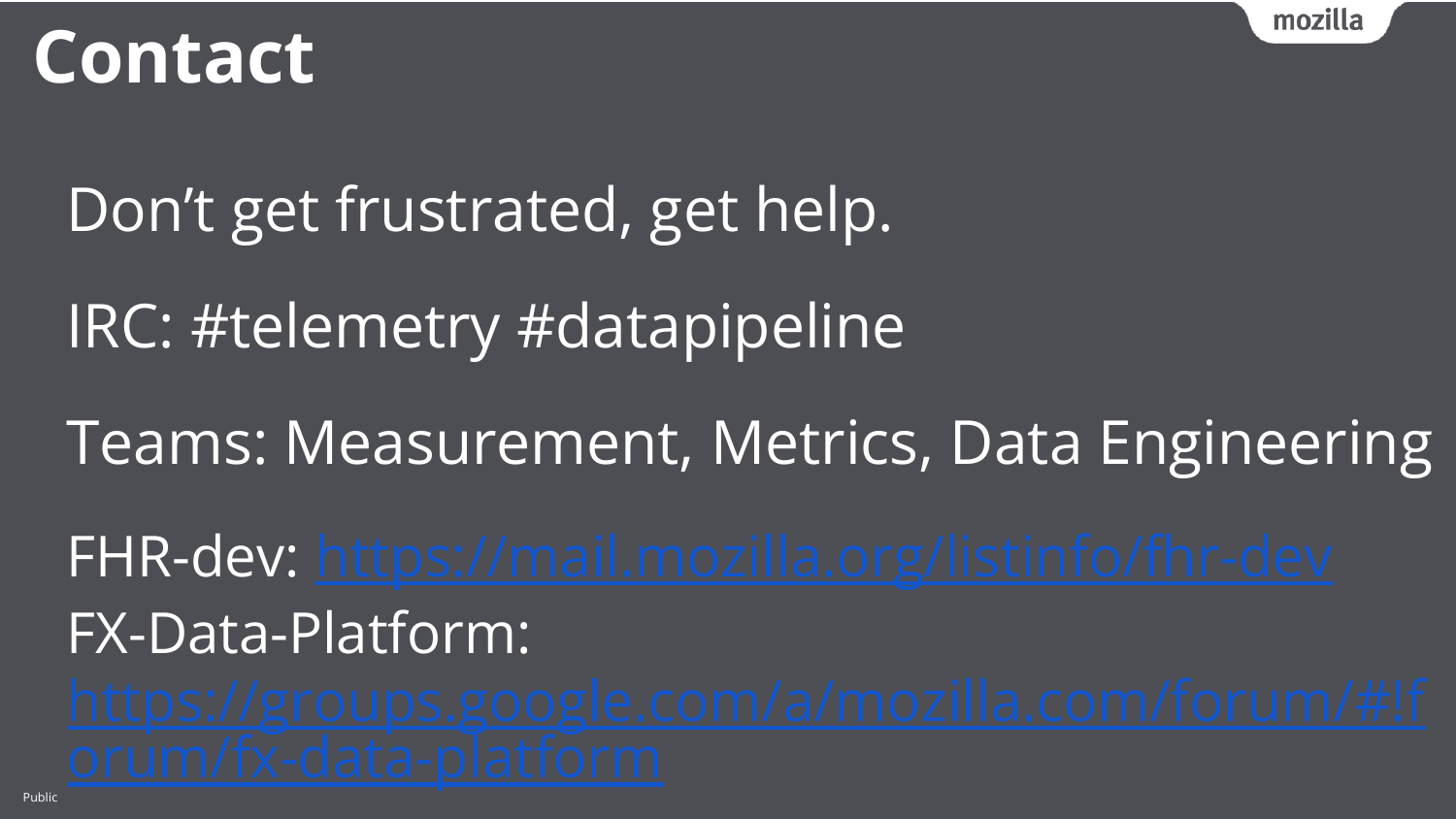

Contact
Don’t get frustrated, get help.

IRC: #telemetry #datapipeline

Teams: Measurement, Metrics, Data Engineering

FHR-dev: https://mail.mozilla.org/listinfo/fhr-dev
FX-Data-Platform: https://groups.google.com/a/mozilla.com/forum/#!forum/fx-data-platform